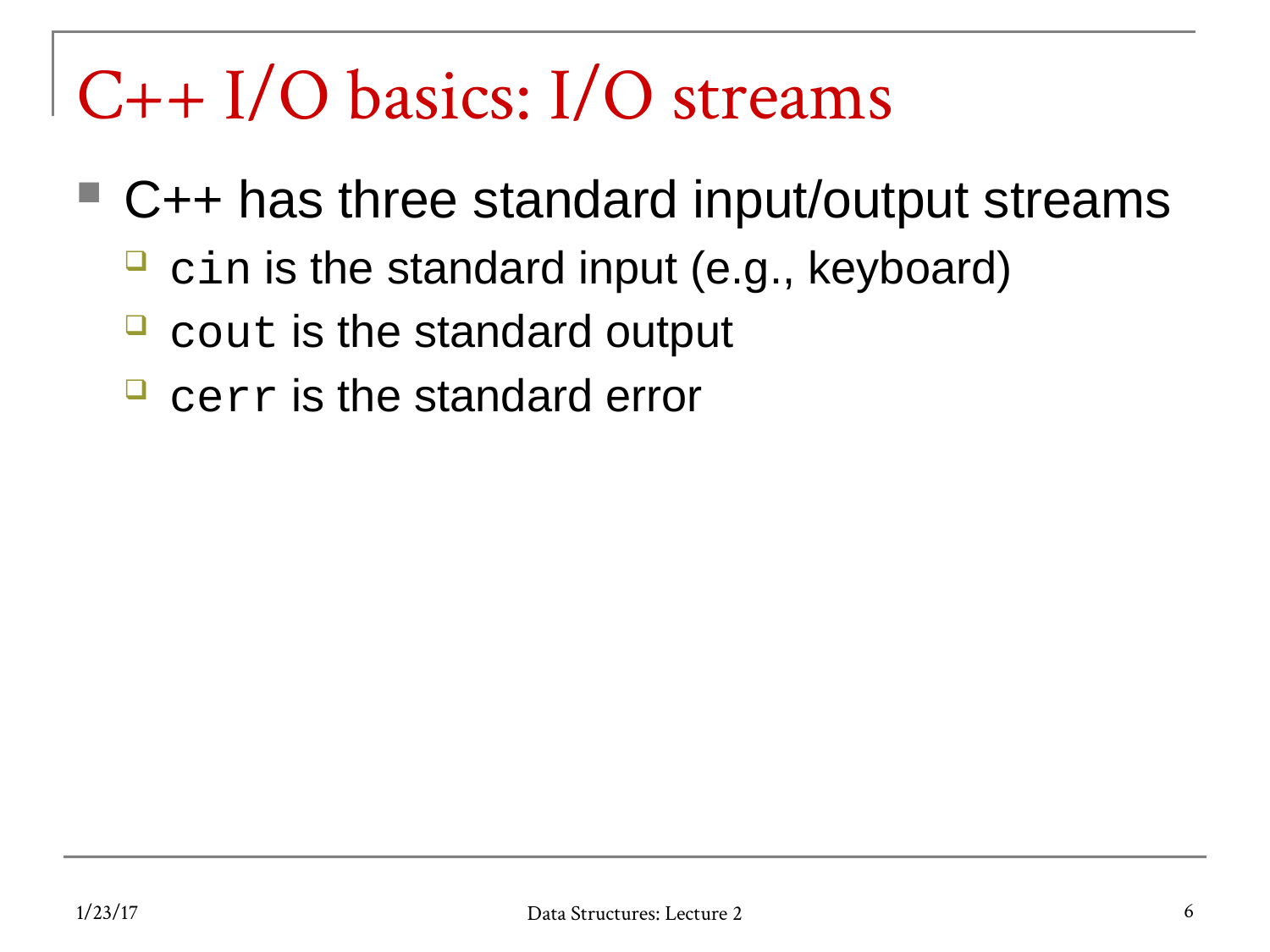

# C++ I/O basics: I/O streams
C++ has three standard input/output streams
cin is the standard input (e.g., keyboard)
cout is the standard output
cerr is the standard error
1/23/17
6
Data Structures: Lecture 2